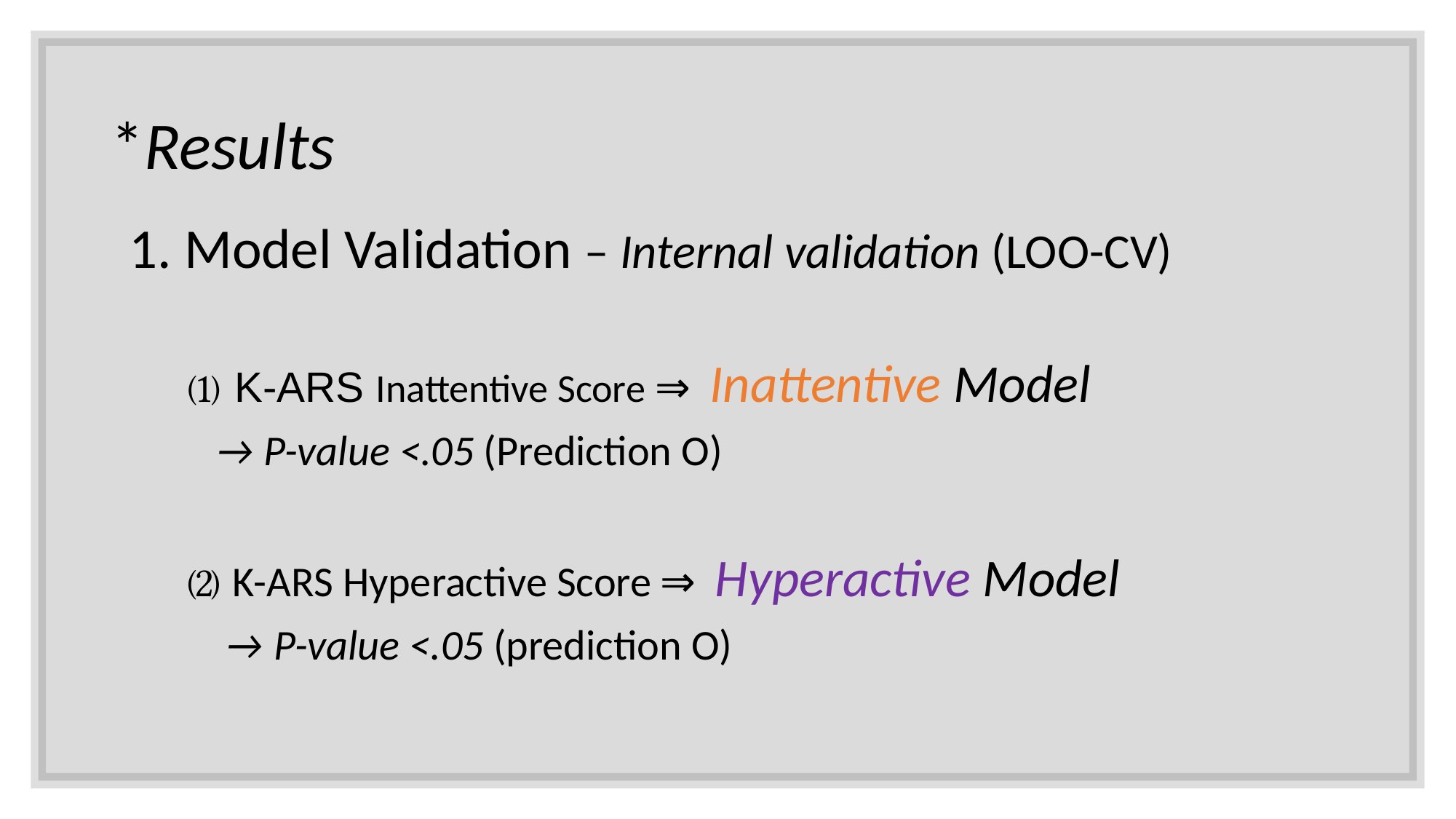

# *Results
1. Model Validation – Internal validation (LOO-CV)

      ⑴ K-ARS Inattentive Score ⇒  Inattentive Model
         → P-value <.05 (Prediction O)

      ⑵ K-ARS Hyperactive Score ⇒  Hyperactive Model
          → P-value <.05 (prediction O)